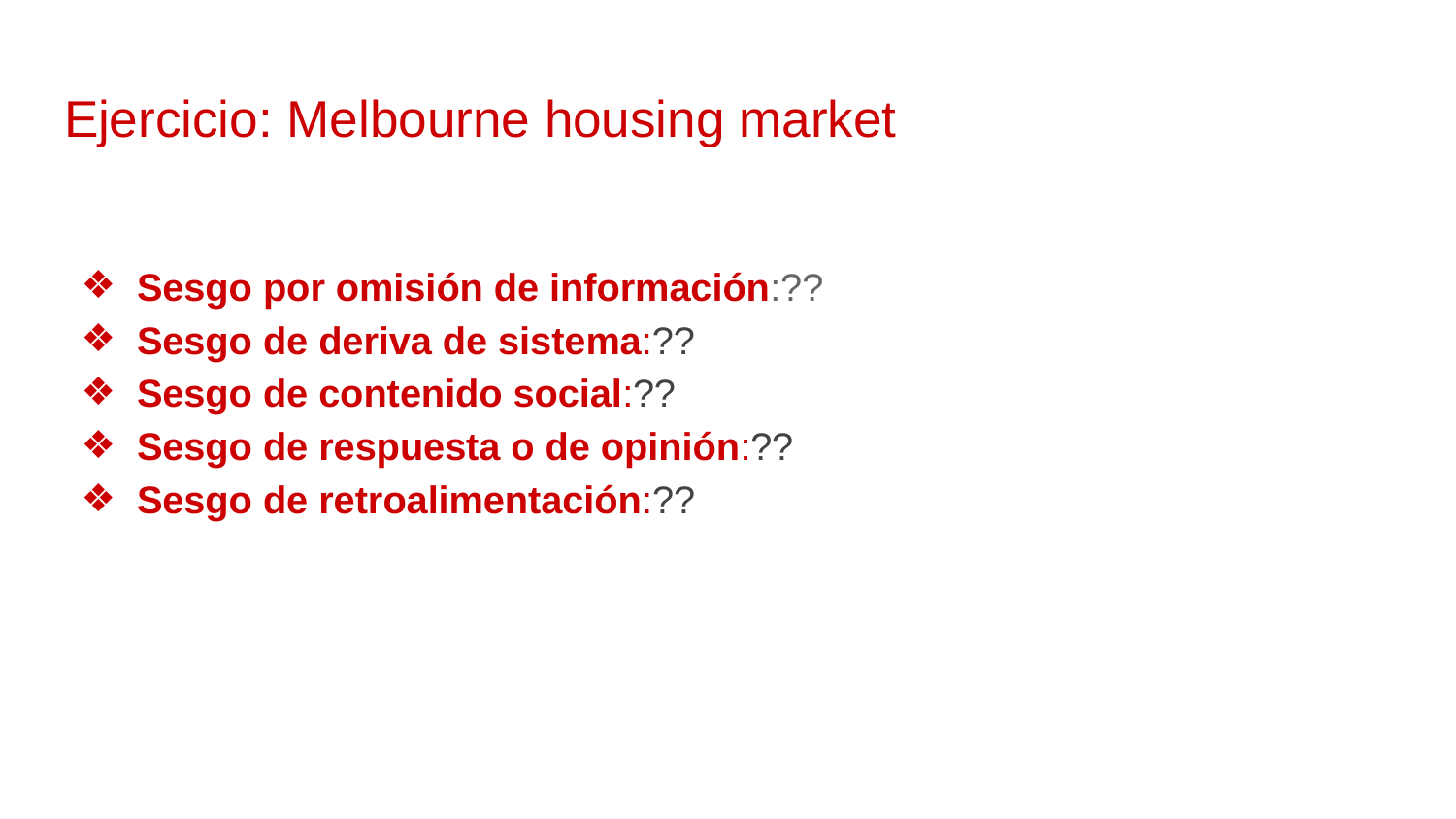

# Ejercicio: Melbourne housing market
Sesgo por omisión de información:??
Sesgo de deriva de sistema:??
Sesgo de contenido social:??
Sesgo de respuesta o de opinión:??
Sesgo de retroalimentación:??